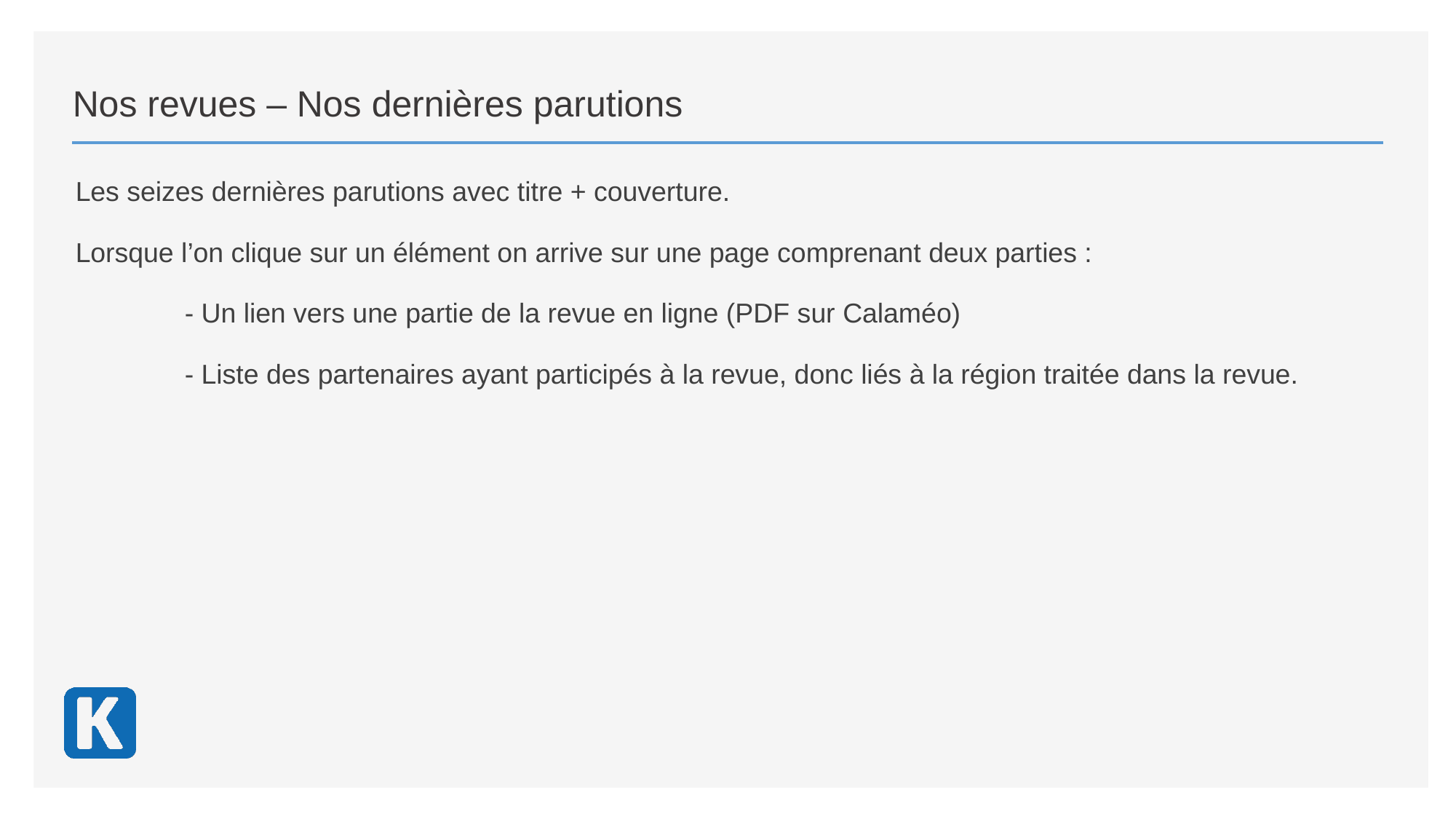

Nos revues – Nos dernières parutions
Les seizes dernières parutions avec titre + couverture.
Lorsque l’on clique sur un élément on arrive sur une page comprenant deux parties :
	- Un lien vers une partie de la revue en ligne (PDF sur Calaméo)
	- Liste des partenaires ayant participés à la revue, donc liés à la région traitée dans la revue.